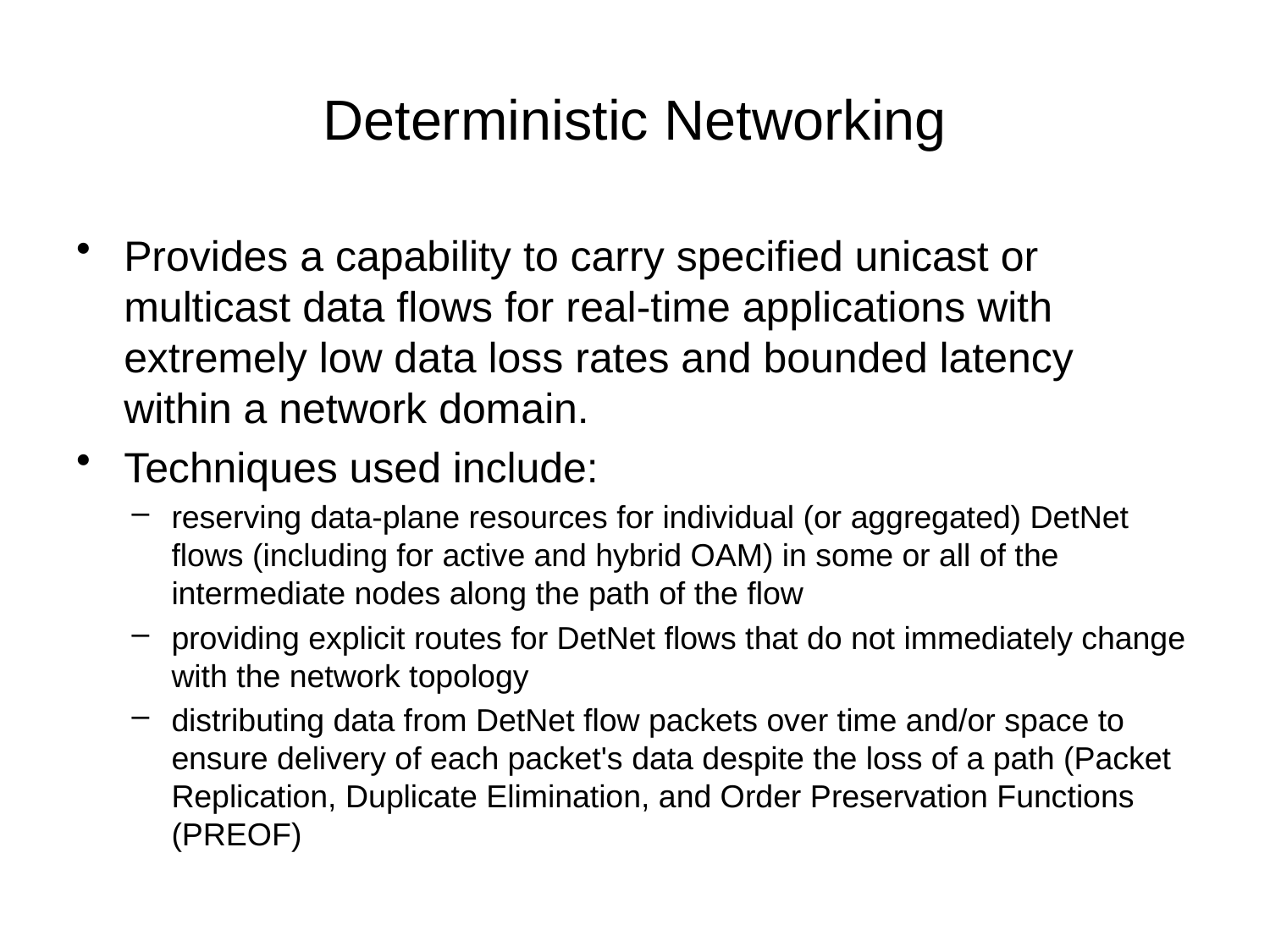

# Deterministic Networking
Provides a capability to carry specified unicast or multicast data flows for real-time applications with extremely low data loss rates and bounded latency within a network domain.
Techniques used include:
reserving data-plane resources for individual (or aggregated) DetNet flows (including for active and hybrid OAM) in some or all of the intermediate nodes along the path of the flow
providing explicit routes for DetNet flows that do not immediately change with the network topology
distributing data from DetNet flow packets over time and/or space to ensure delivery of each packet's data despite the loss of a path (Packet Replication, Duplicate Elimination, and Order Preservation Functions (PREOF)